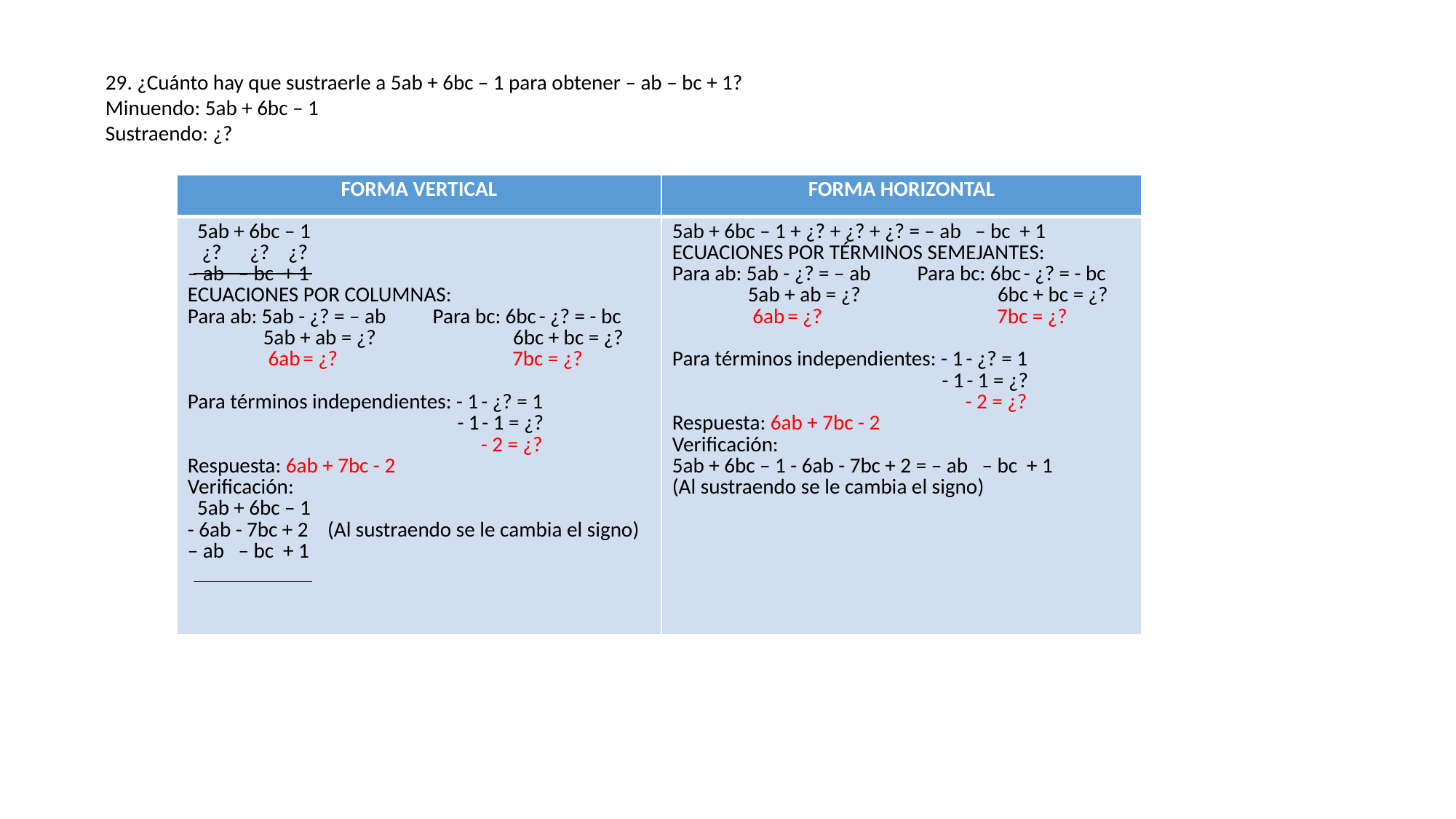

29. ¿Cuánto hay que sustraerle a 5ab + 6bc – 1 para obtener – ab – bc + 1?
Minuendo: 5ab + 6bc – 1
Sustraendo: ¿?
| FORMA VERTICAL | FORMA HORIZONTAL |
| --- | --- |
| 5ab + 6bc – 1 ¿? ¿? ¿? – ab – bc + 1 ECUACIONES POR COLUMNAS: Para ab: 5ab - ¿? = – ab Para bc: 6bc - ¿? = - bc 5ab + ab = ¿? 6bc + bc = ¿? 6ab = ¿? 7bc = ¿? Para términos independientes: - 1 - ¿? = 1 - 1 - 1 = ¿? - 2 = ¿? Respuesta: 6ab + 7bc - 2 Verificación: 5ab + 6bc – 1 - 6ab - 7bc + 2 (Al sustraendo se le cambia el signo) – ab – bc + 1 | 5ab + 6bc – 1 + ¿? + ¿? + ¿? = – ab – bc + 1 ECUACIONES POR TÉRMINOS SEMEJANTES: Para ab: 5ab - ¿? = – ab Para bc: 6bc - ¿? = - bc 5ab + ab = ¿? 6bc + bc = ¿? 6ab = ¿? 7bc = ¿? Para términos independientes: - 1 - ¿? = 1 - 1 - 1 = ¿? - 2 = ¿? Respuesta: 6ab + 7bc - 2 Verificación: 5ab + 6bc – 1 - 6ab - 7bc + 2 = – ab – bc + 1 (Al sustraendo se le cambia el signo) |